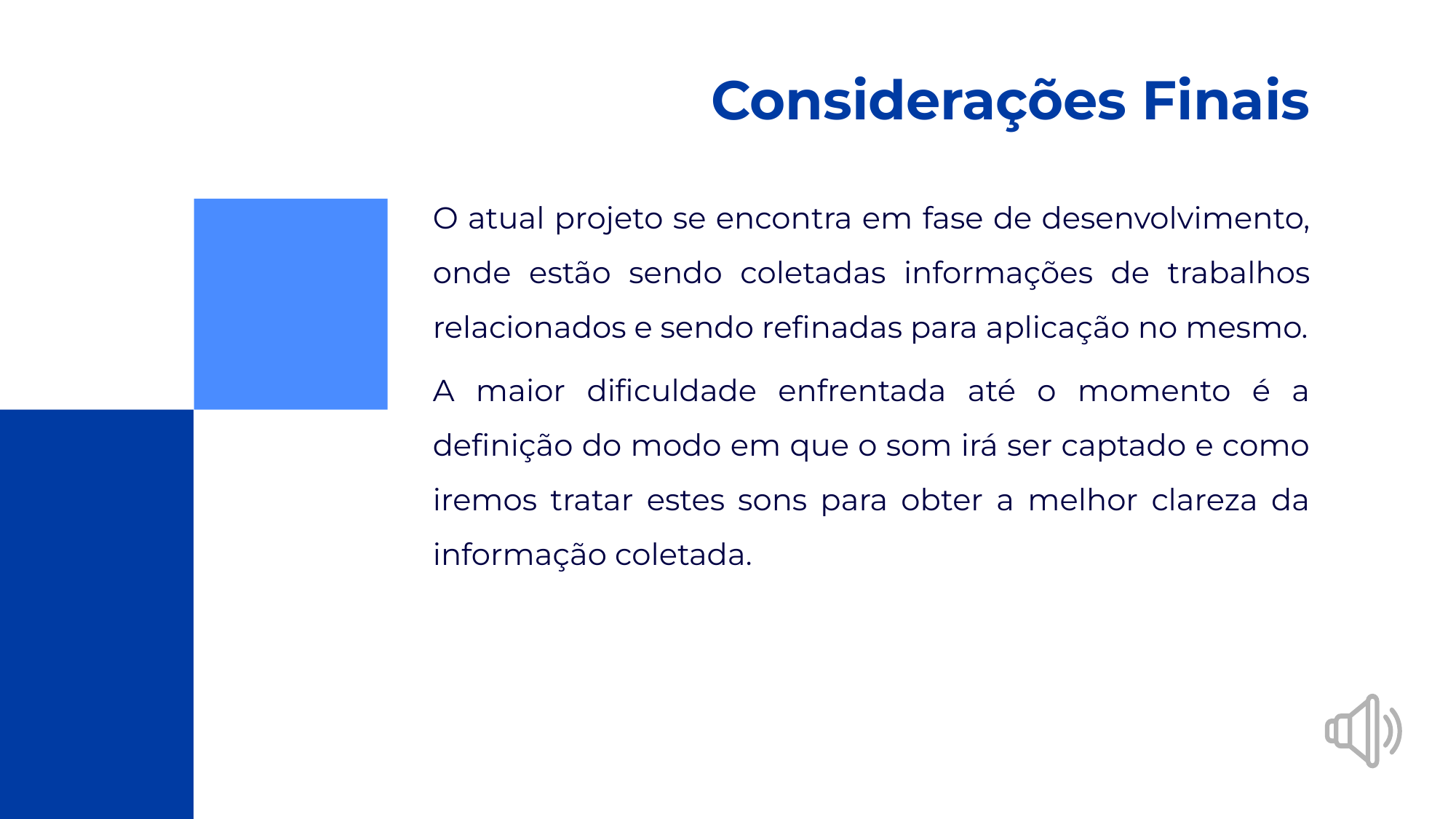

# Considerações Finais
O atual projeto se encontra em fase de desenvolvimento, onde estão sendo coletadas informações de trabalhos relacionados e sendo refinadas para aplicação no mesmo.
A maior dificuldade enfrentada até o momento é a definição do modo em que o som irá ser captado e como iremos tratar estes sons para obter a melhor clareza da informação coletada.